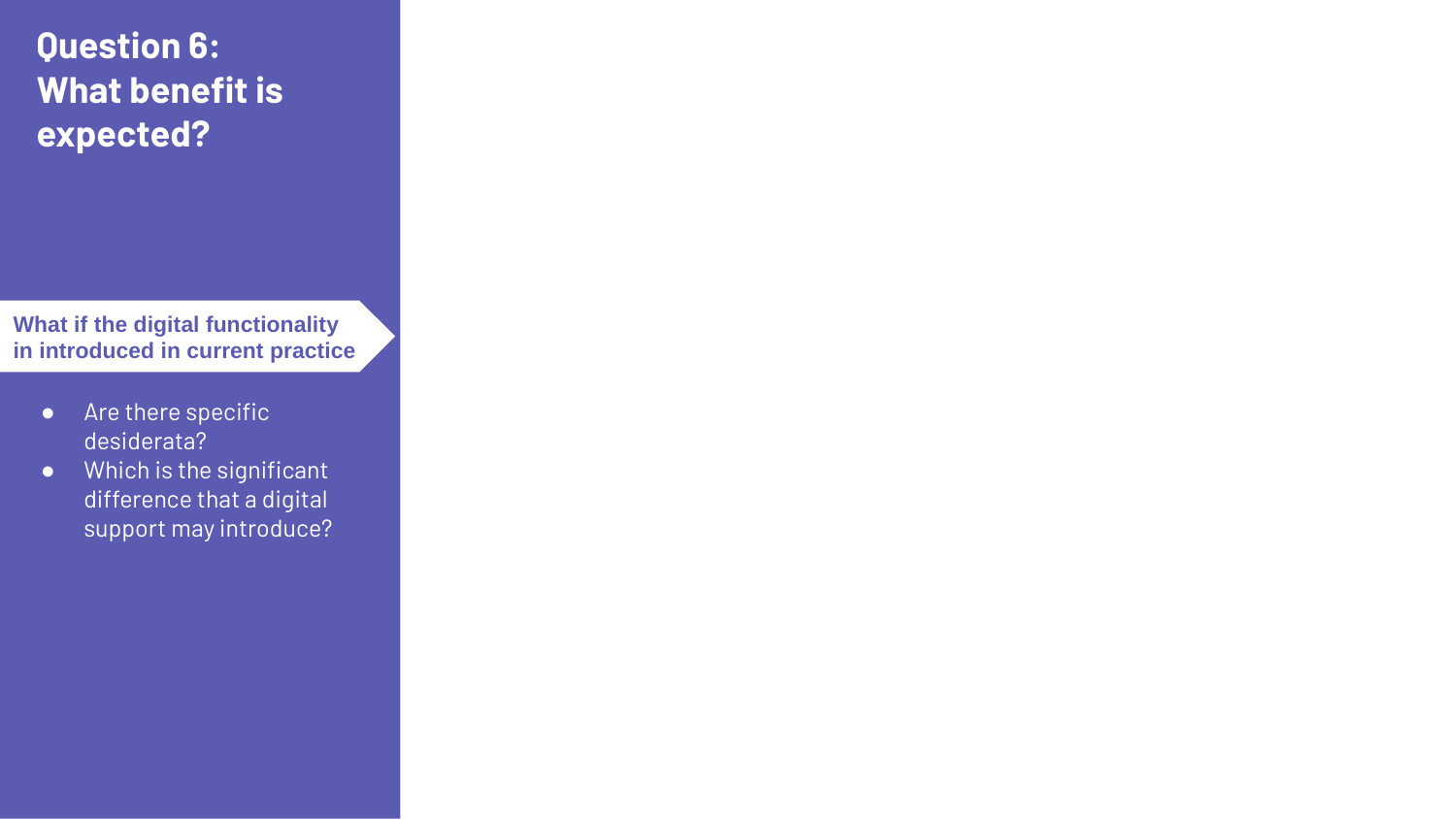

Question 6:
What benefit is expected?
What if the digital functionality in introduced in current practice
Are there specific desiderata?
Which is the significant difference that a digital support may introduce?